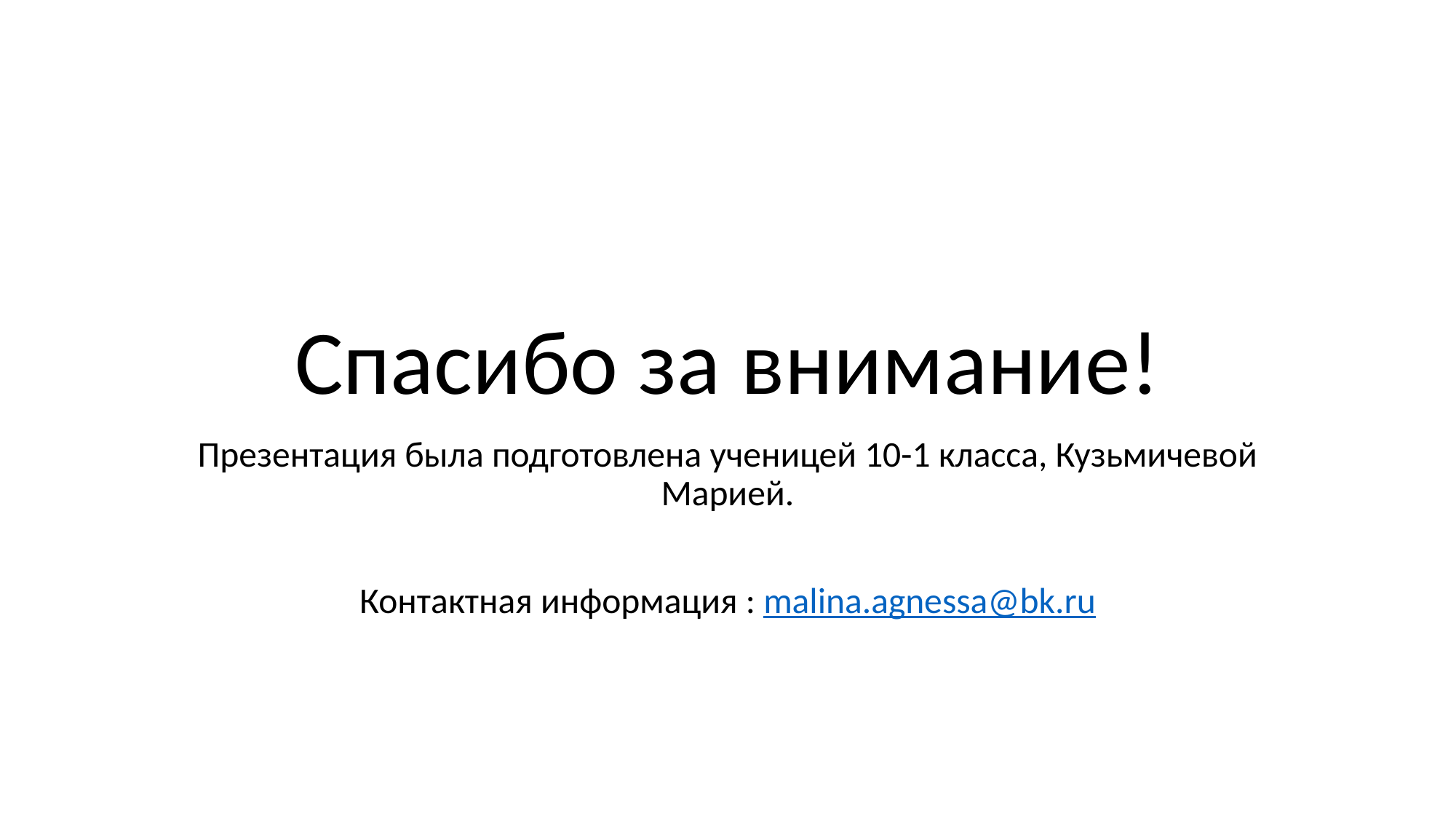

# Спасибо за внимание!
Презентация была подготовлена ученицей 10-1 класса, Кузьмичевой Марией.

Контактная информация : malina.agnessa@bk.ru